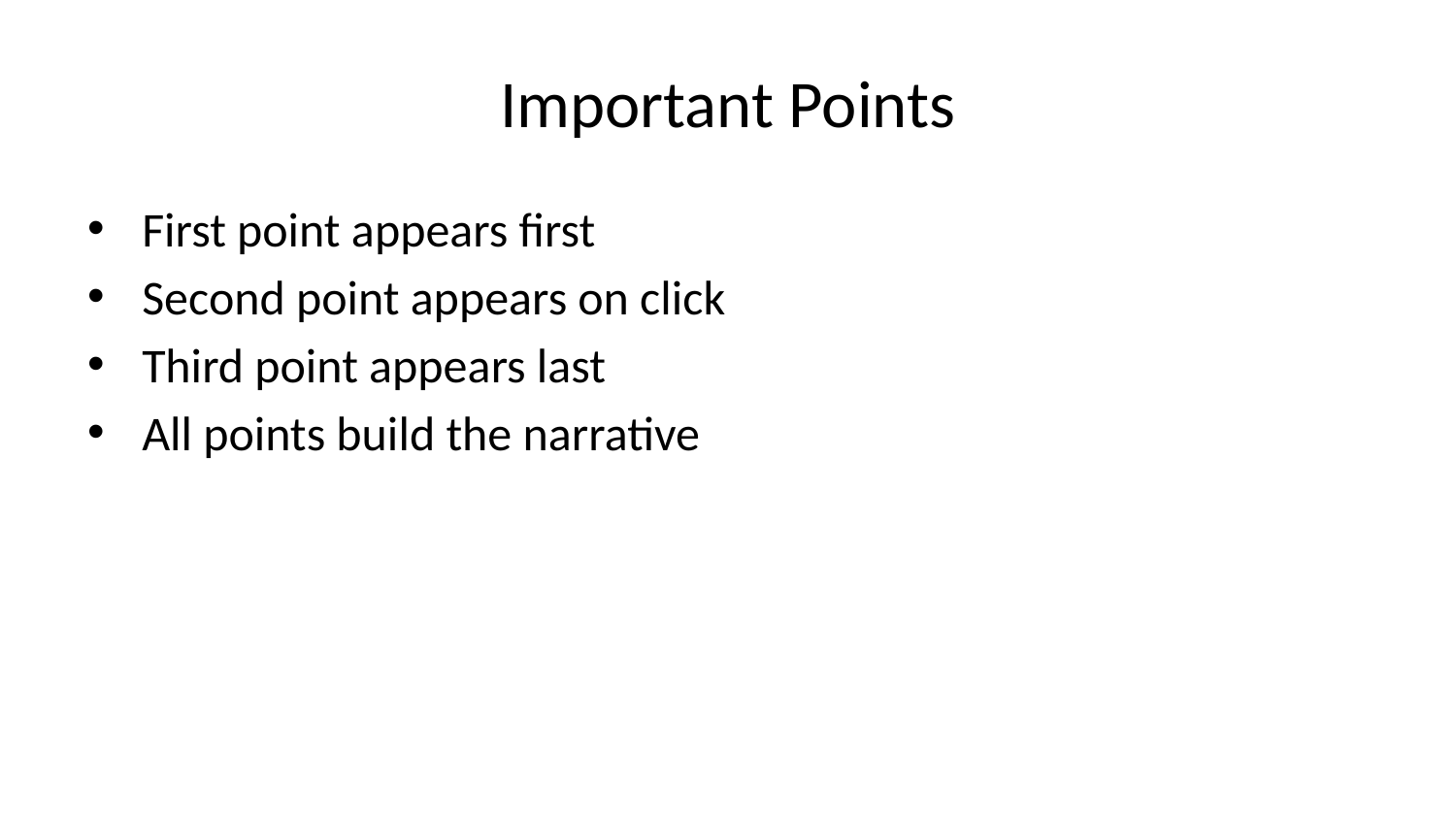

# Important Points
First point appears first
Second point appears on click
Third point appears last
All points build the narrative